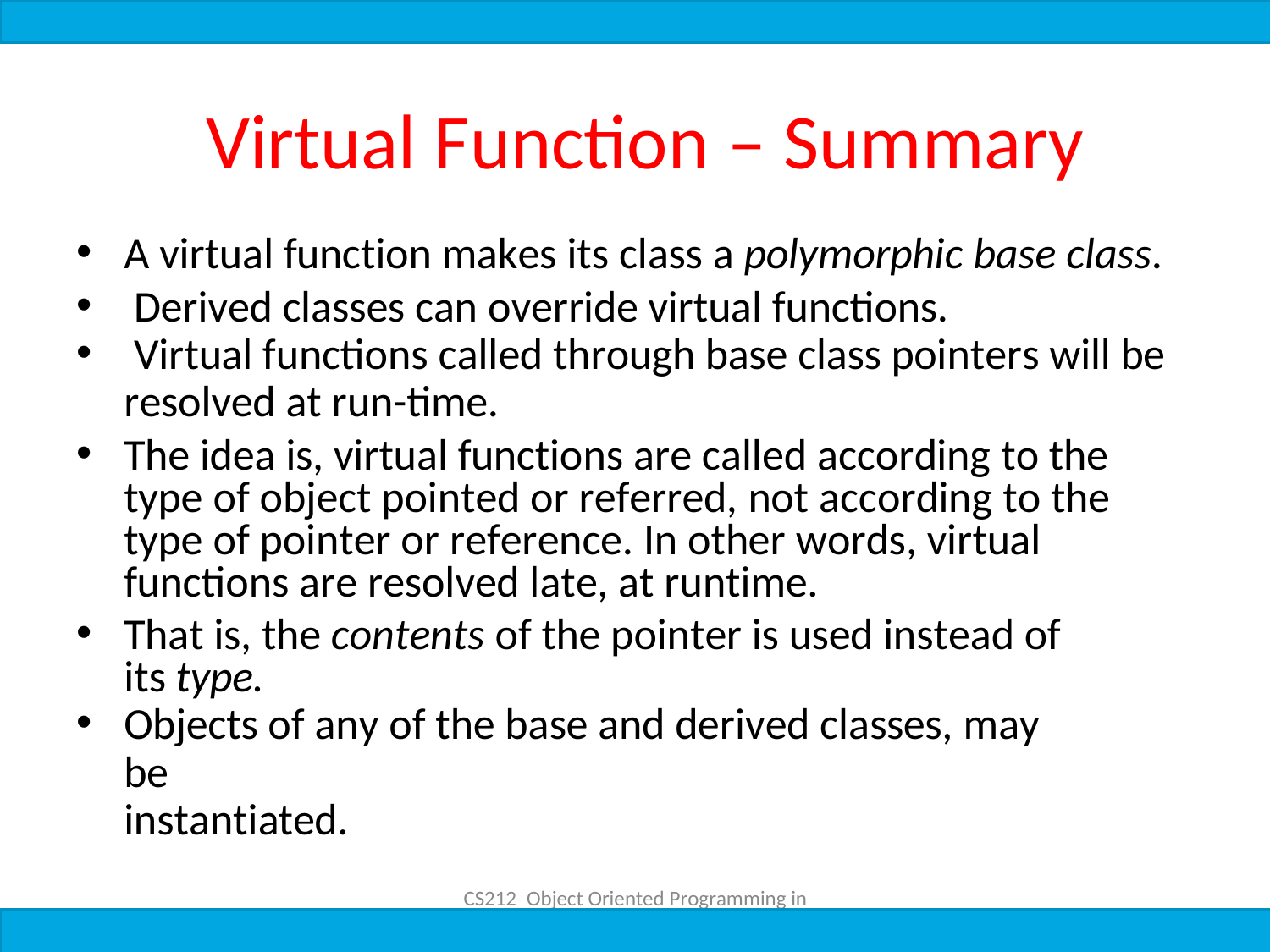

# Virtual Function – Summary
A virtual function makes its class a polymorphic base class.
Derived classes can override virtual functions.
Virtual functions called through base class pointers will be
resolved at run-time.
The idea is, virtual functions are called according to the type of object pointed or referred, not according to the type of pointer or reference. In other words, virtual functions are resolved late, at runtime.
That is, the contents of the pointer is used instead of its type.
Objects of any of the base and derived classes, may be
instantiated.
CS212  Object Oriented Programming in
C++ 	30